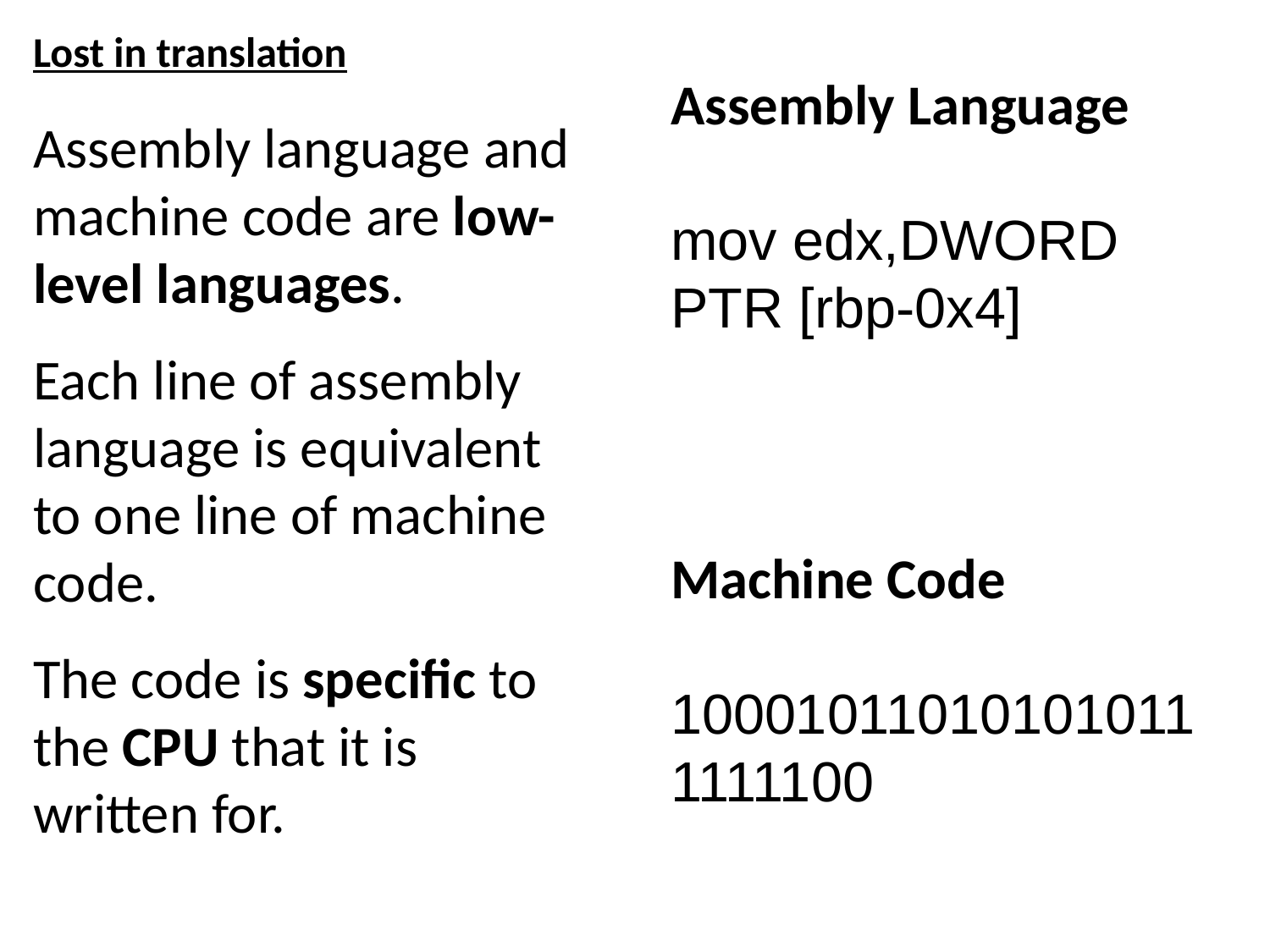

# Lost in translation
Assembly Language

mov edx,DWORD PTR [rbp-0x4]

Machine Code

100010110101010111111100

Assembly language and machine code are low-level languages.
Each line of assembly language is equivalent to one line of machine code.
The code is specific to the CPU that it is written for.